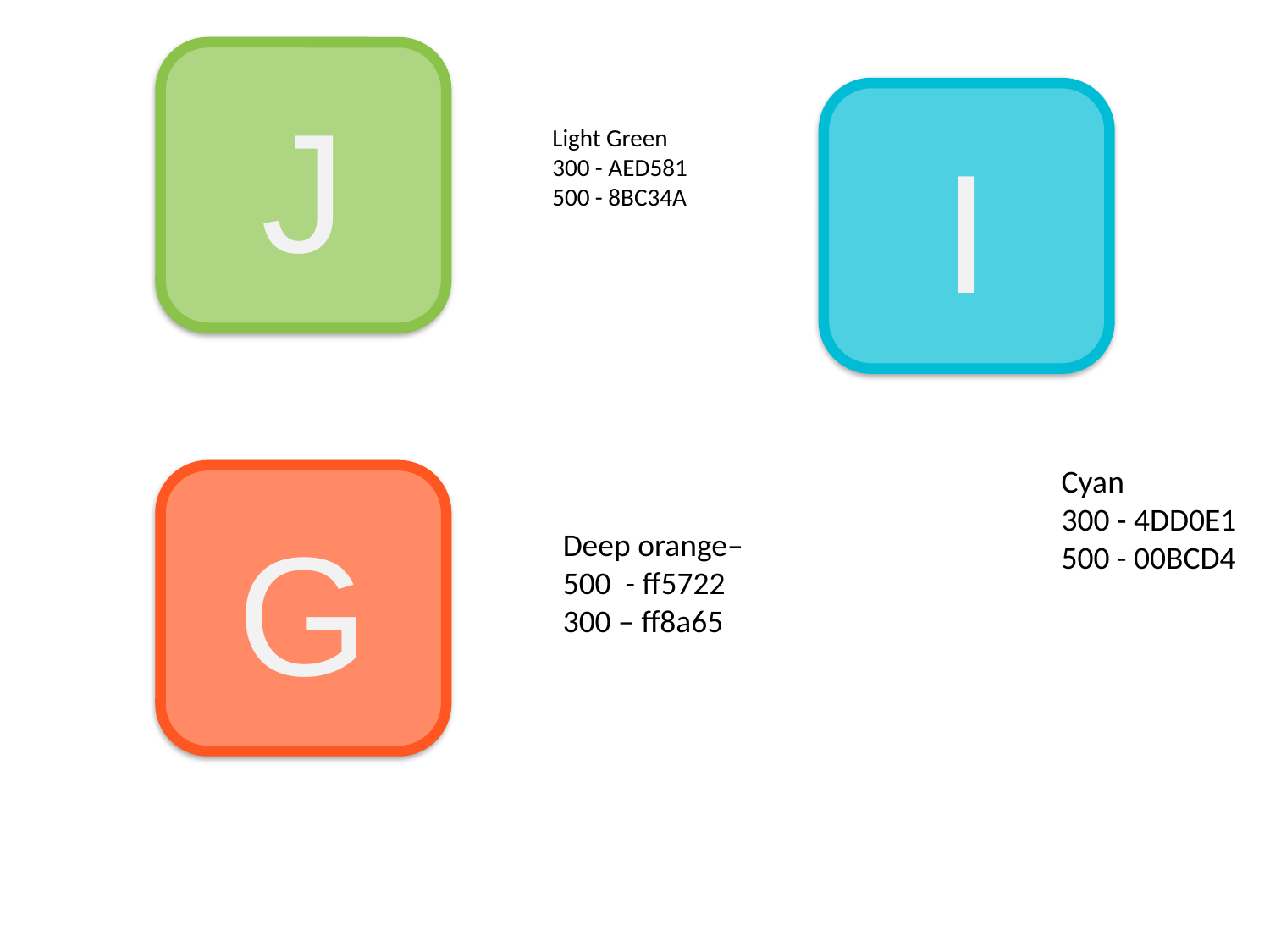

J
I
Light Green
300 - AED581
500 - 8BC34A
Cyan
300 - 4DD0E1
500 - 00BCD4
G
Deep orange–
500  - ff5722
300 – ff8a65